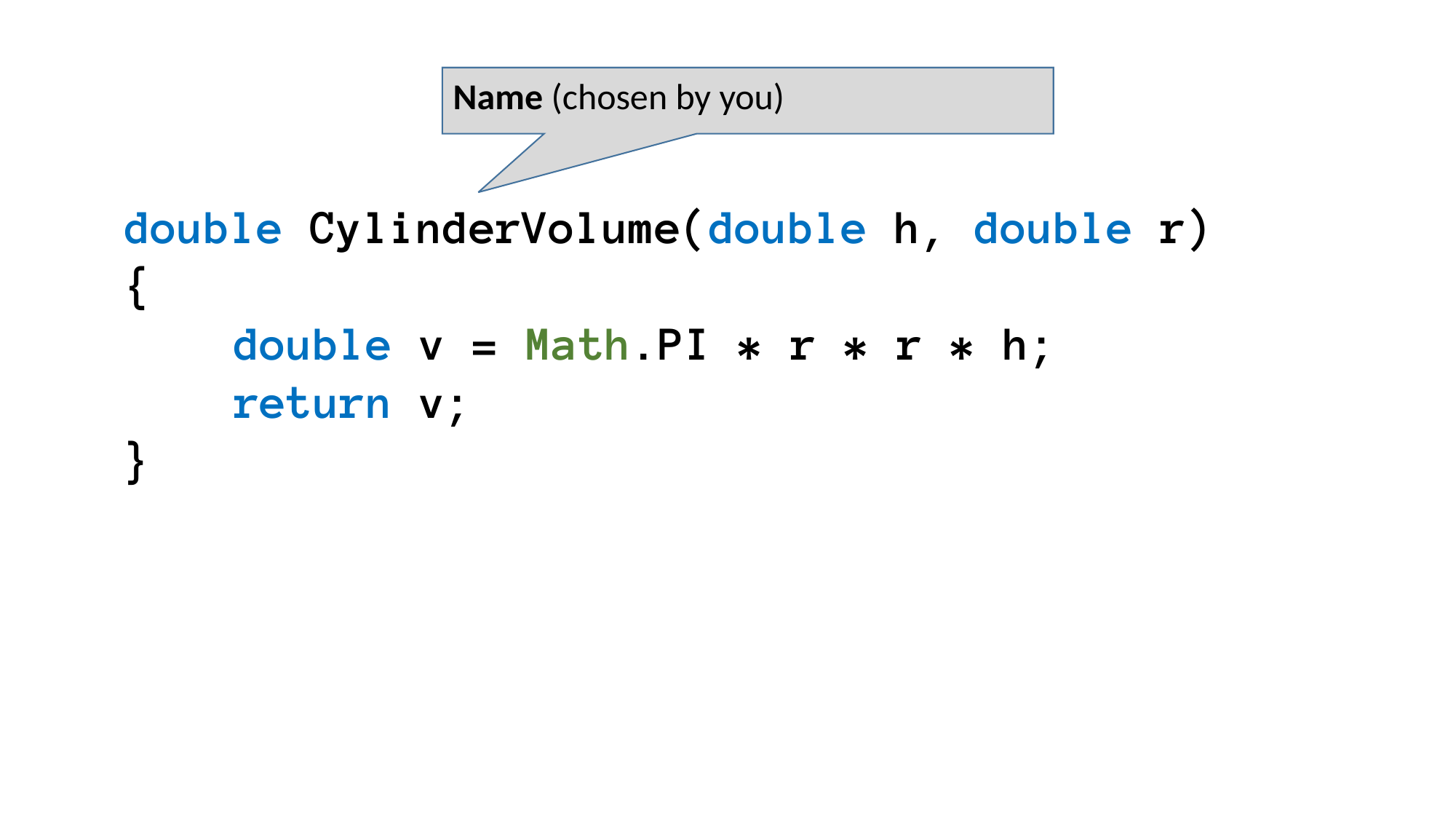

Name (chosen by you)

double CylinderVolume(double h, double r)
{
	double v = Math.PI * r * r * h;
	return v;
}